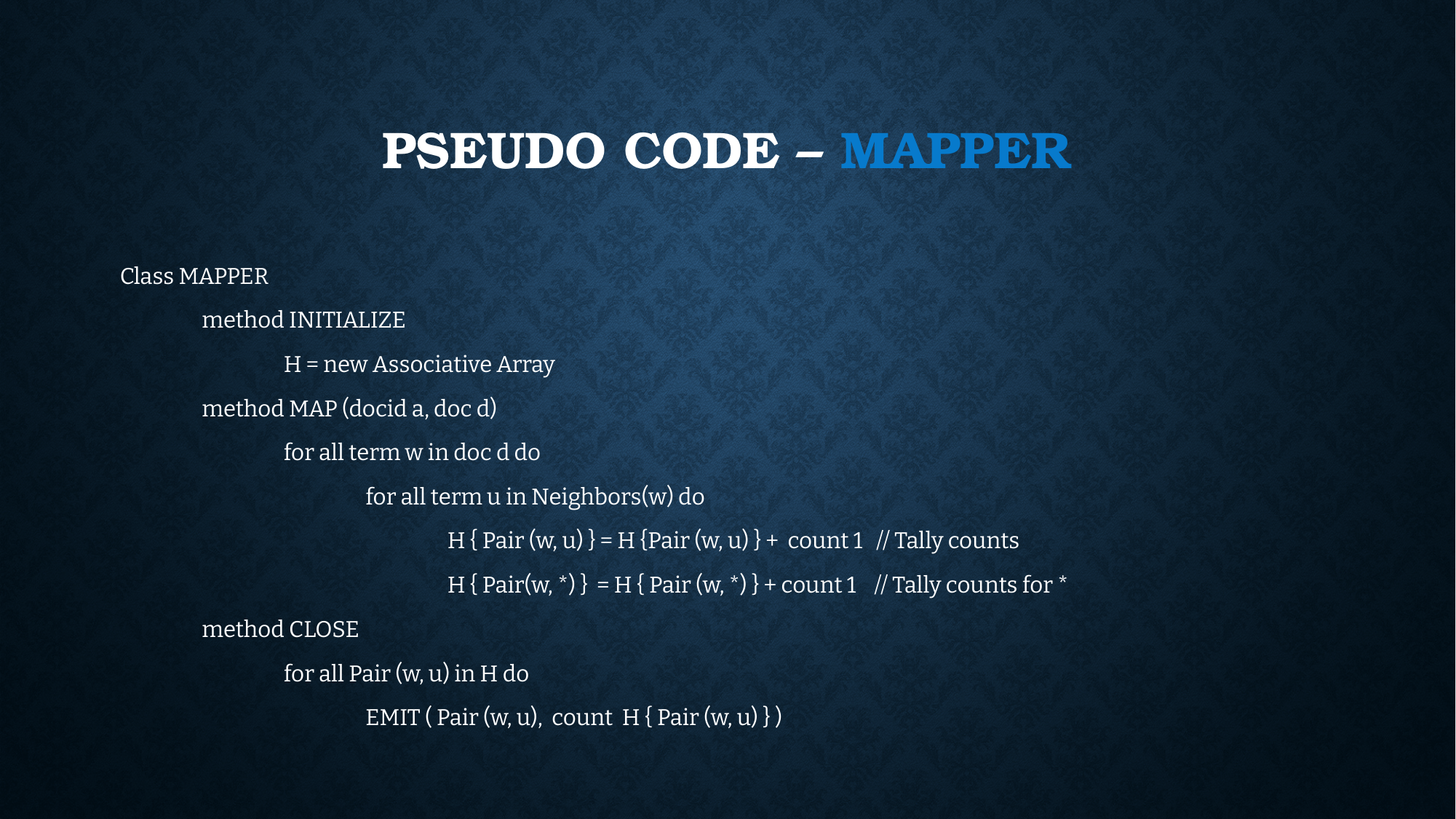

# Pseudo code – MAPPER
Class MAPPER
	method INITIALIZE
		H = new Associative Array
	method MAP (docid a, doc d)
		for all term w in doc d do
			for all term u in Neighbors(w) do
				H { Pair (w, u) } = H {Pair (w, u) } +  count 1   // Tally counts
				H { Pair(w, *) }  = H { Pair (w, *) } + count 1    // Tally counts for *
	method CLOSE
		for all Pair (w, u) in H do
			EMIT ( Pair (w, u),  count  H { Pair (w, u) } )